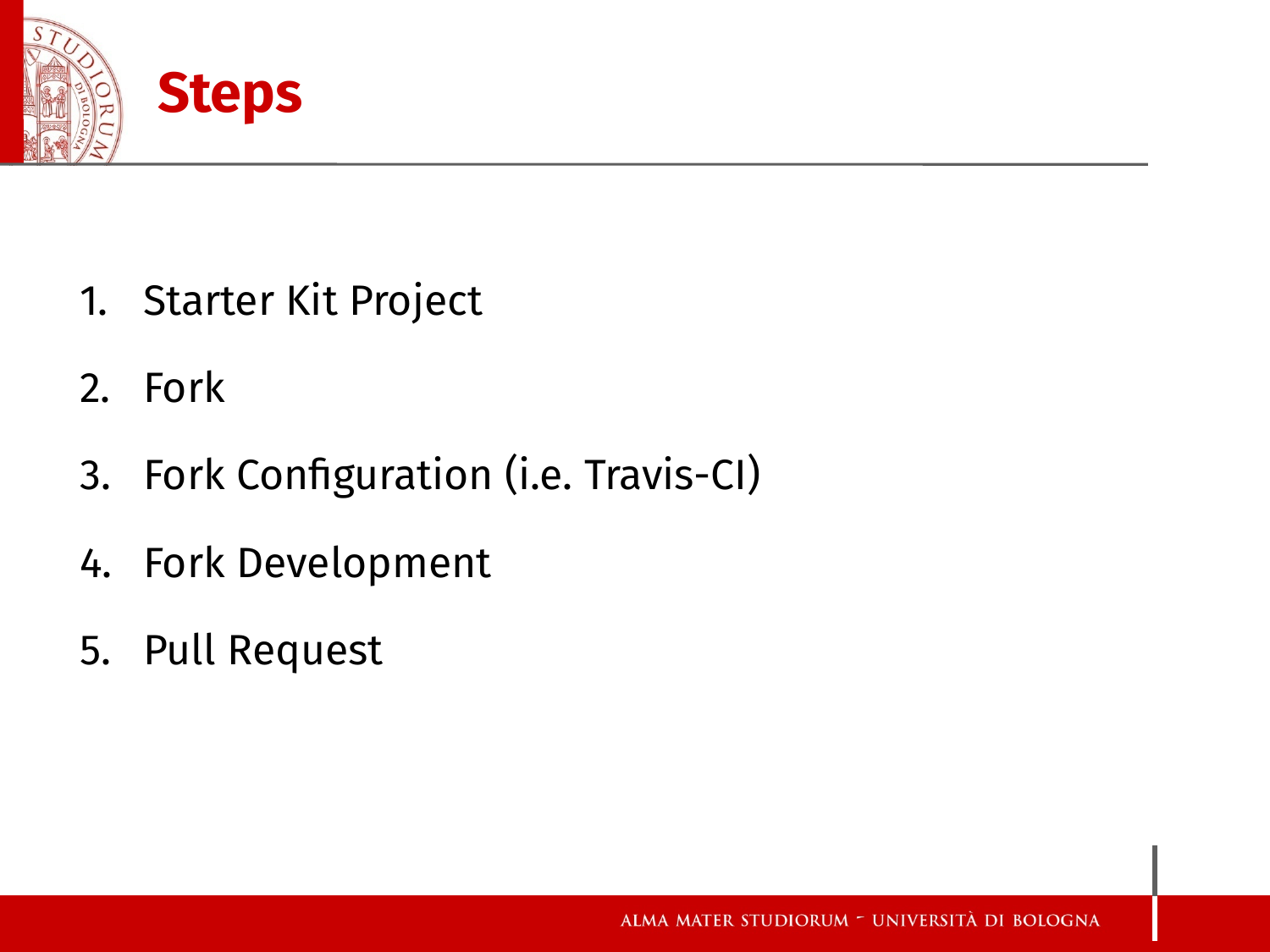

# Steps
Starter Kit Project
Fork
Fork Configuration (i.e. Travis-CI)
Fork Development
Pull Request